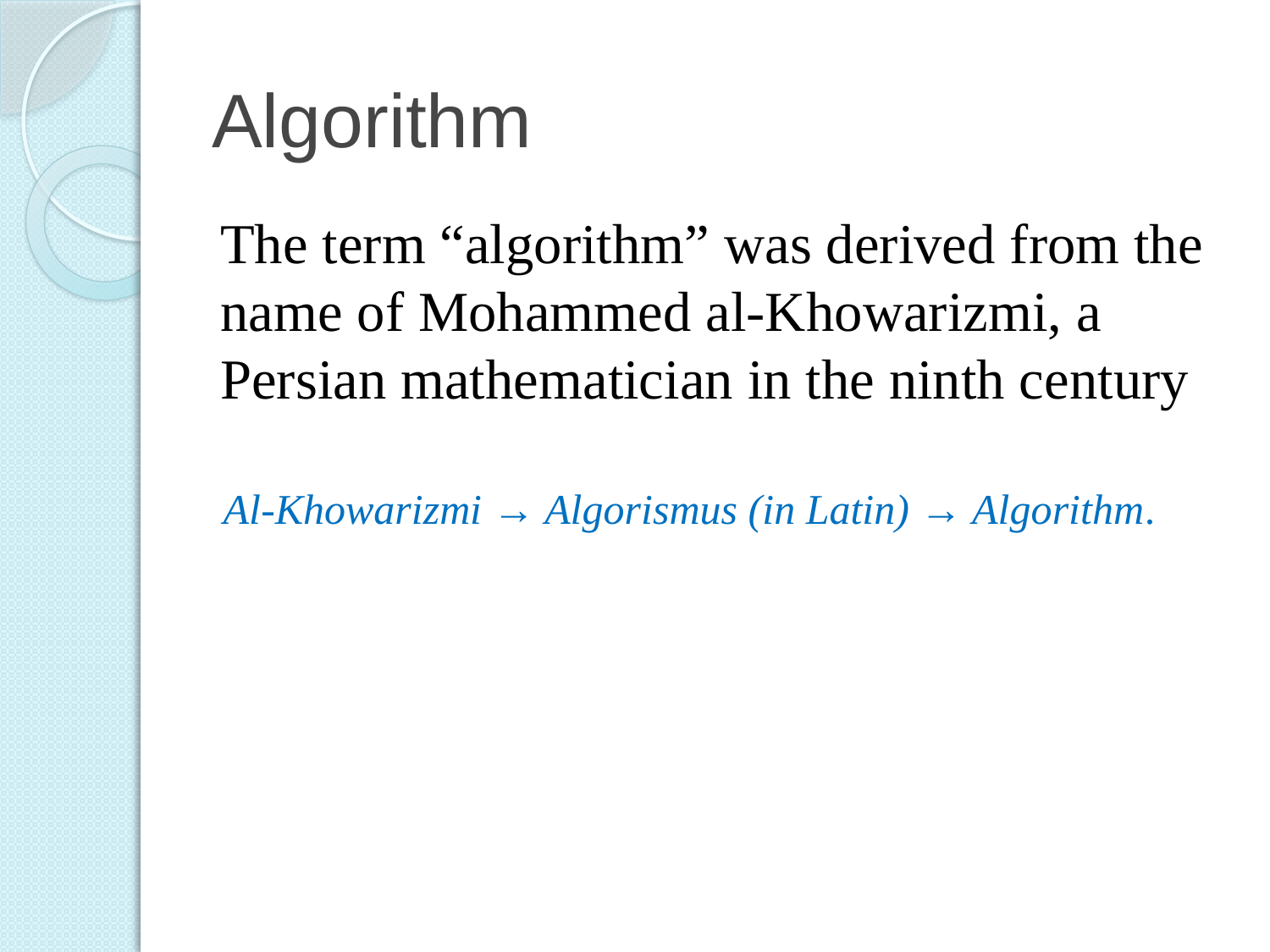

# Algorithm
The term “algorithm” was derived from the name of Mohammed al-Khowarizmi, a Persian mathematician in the ninth century

Al-Khowarizmi → Algorismus (in Latin) → Algorithm.